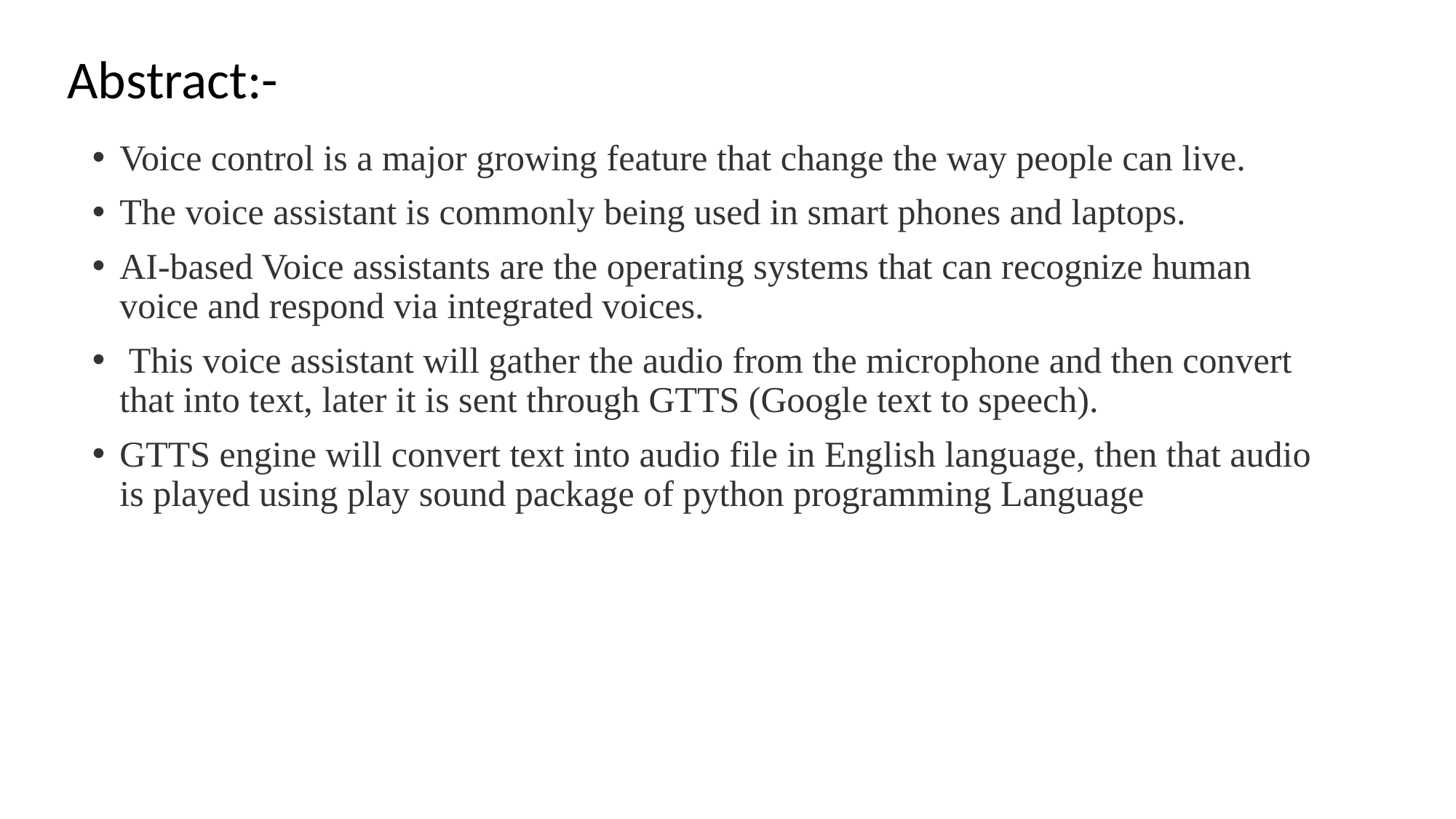

# Abstract:-
Voice control is a major growing feature that change the way people can live.
The voice assistant is commonly being used in smart phones and laptops.
AI-based Voice assistants are the operating systems that can recognize human voice and respond via integrated voices.
 This voice assistant will gather the audio from the microphone and then convert that into text, later it is sent through GTTS (Google text to speech).
GTTS engine will convert text into audio file in English language, then that audio is played using play sound package of python programming Language